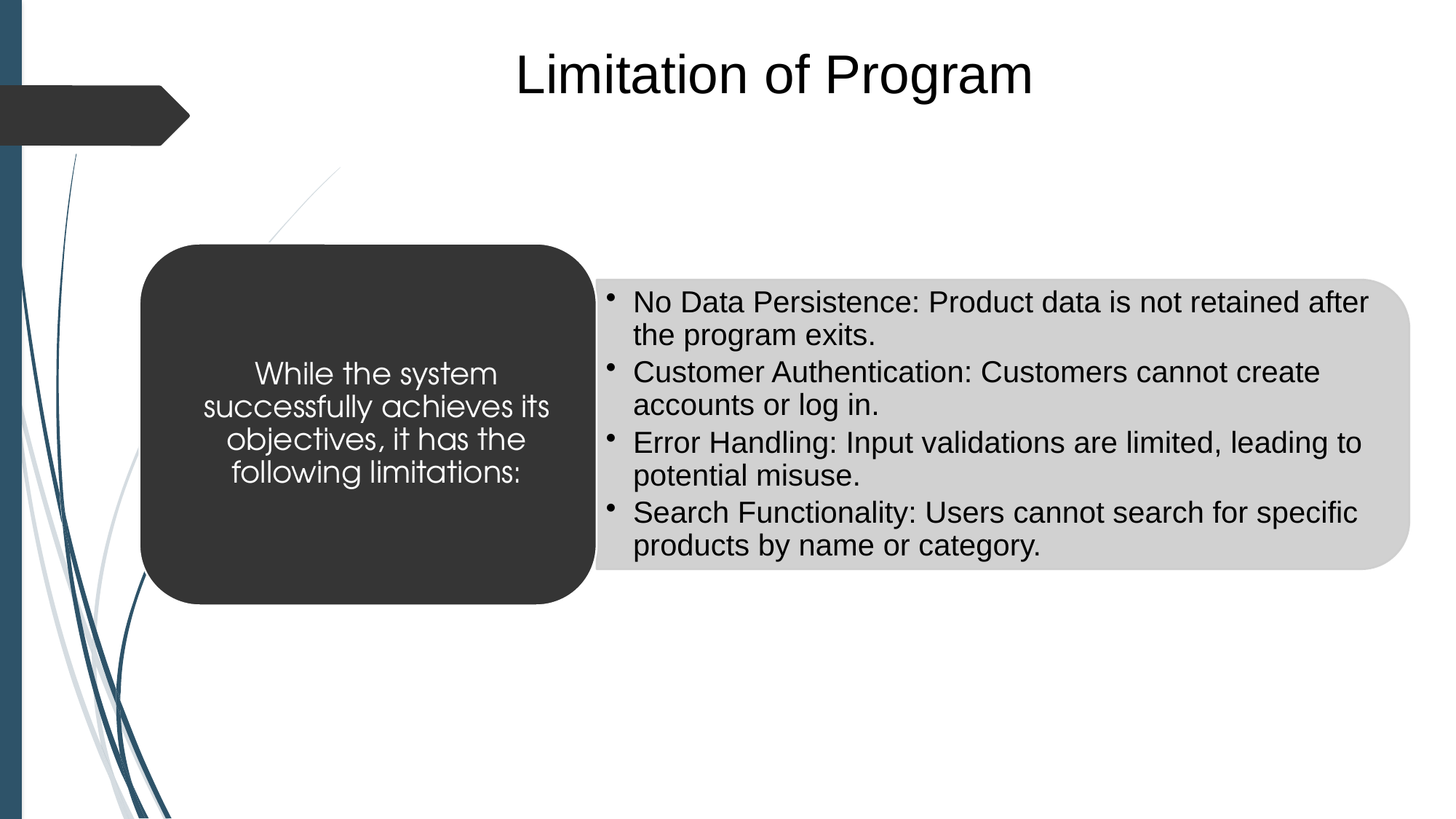

Limitation of Program
No Data Persistence: Product data is not retained after the program exits.
Customer Authentication: Customers cannot create accounts or log in.
Error Handling: Input validations are limited, leading to potential misuse.
Search Functionality: Users cannot search for specific products by name or category.
While the system successfully achieves its objectives, it has the following limitations: